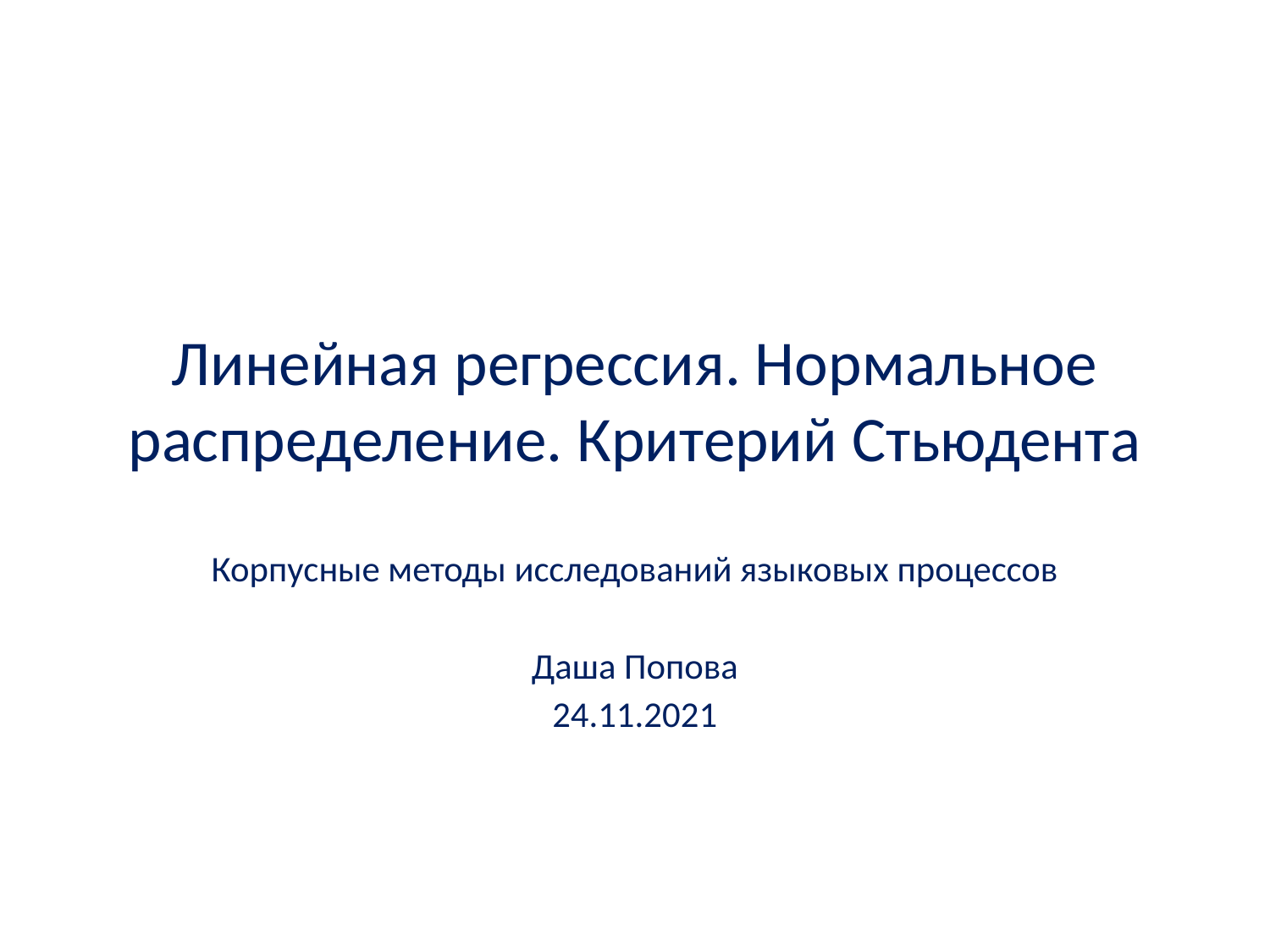

# Линейная регрессия. Нормальное распределение. Критерий Стьюдента
Корпусные методы исследований языковых процессов

Даша Попова
24.11.2021